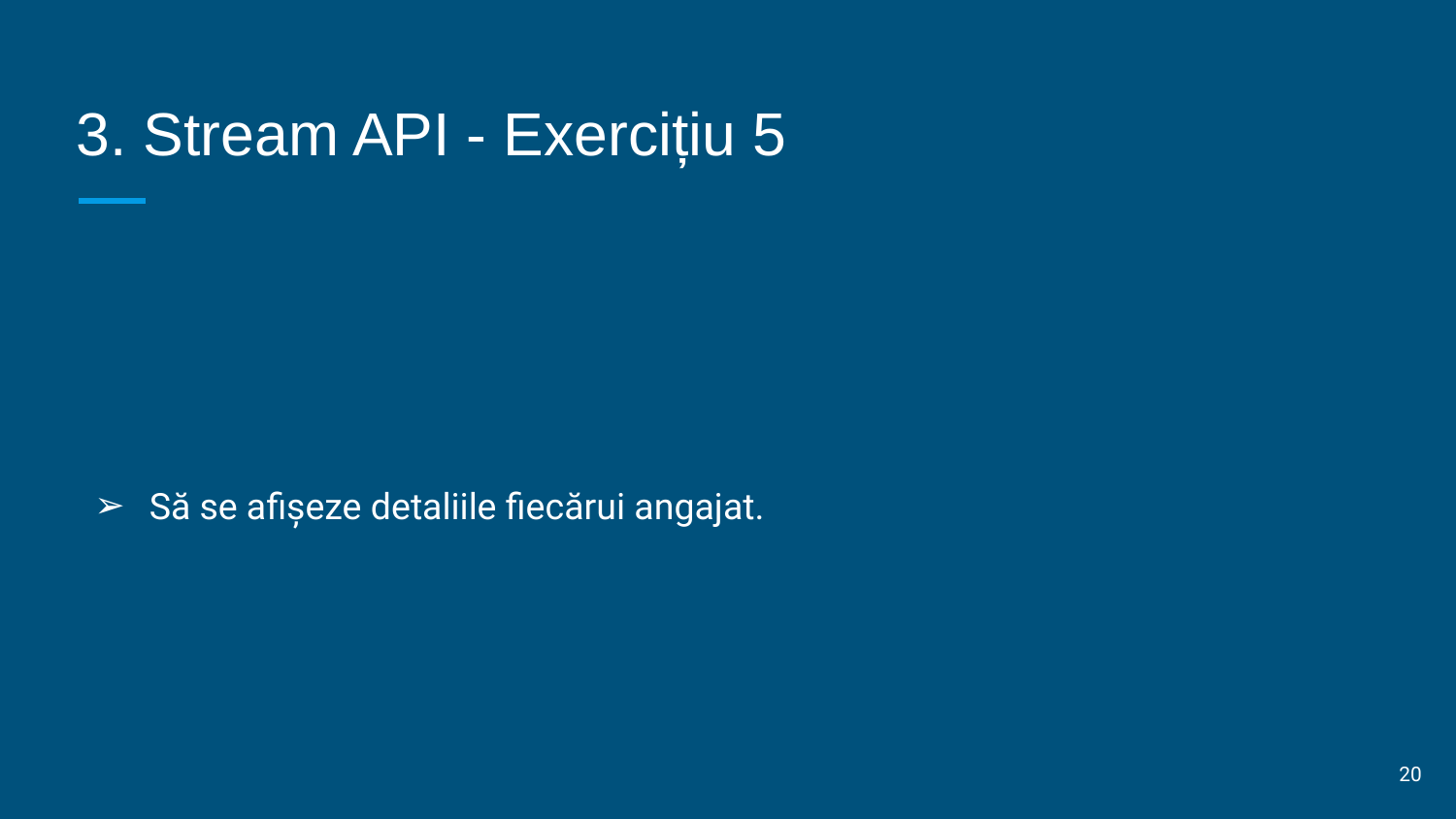

# 3. Stream API - Exercițiu 5
Să se afișeze detaliile fiecărui angajat.
20